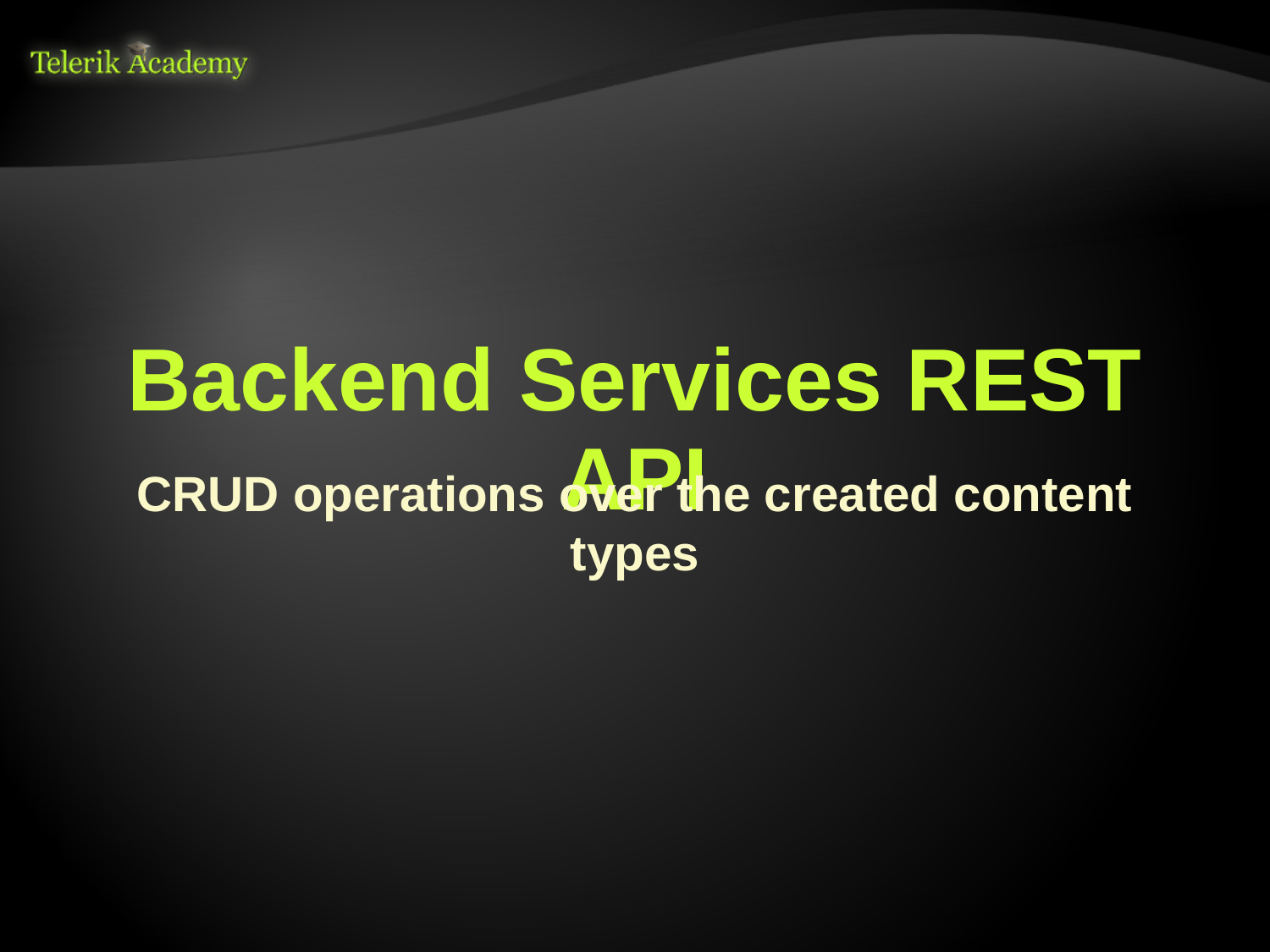

# Backend Services REST API
CRUD operations over the created content types